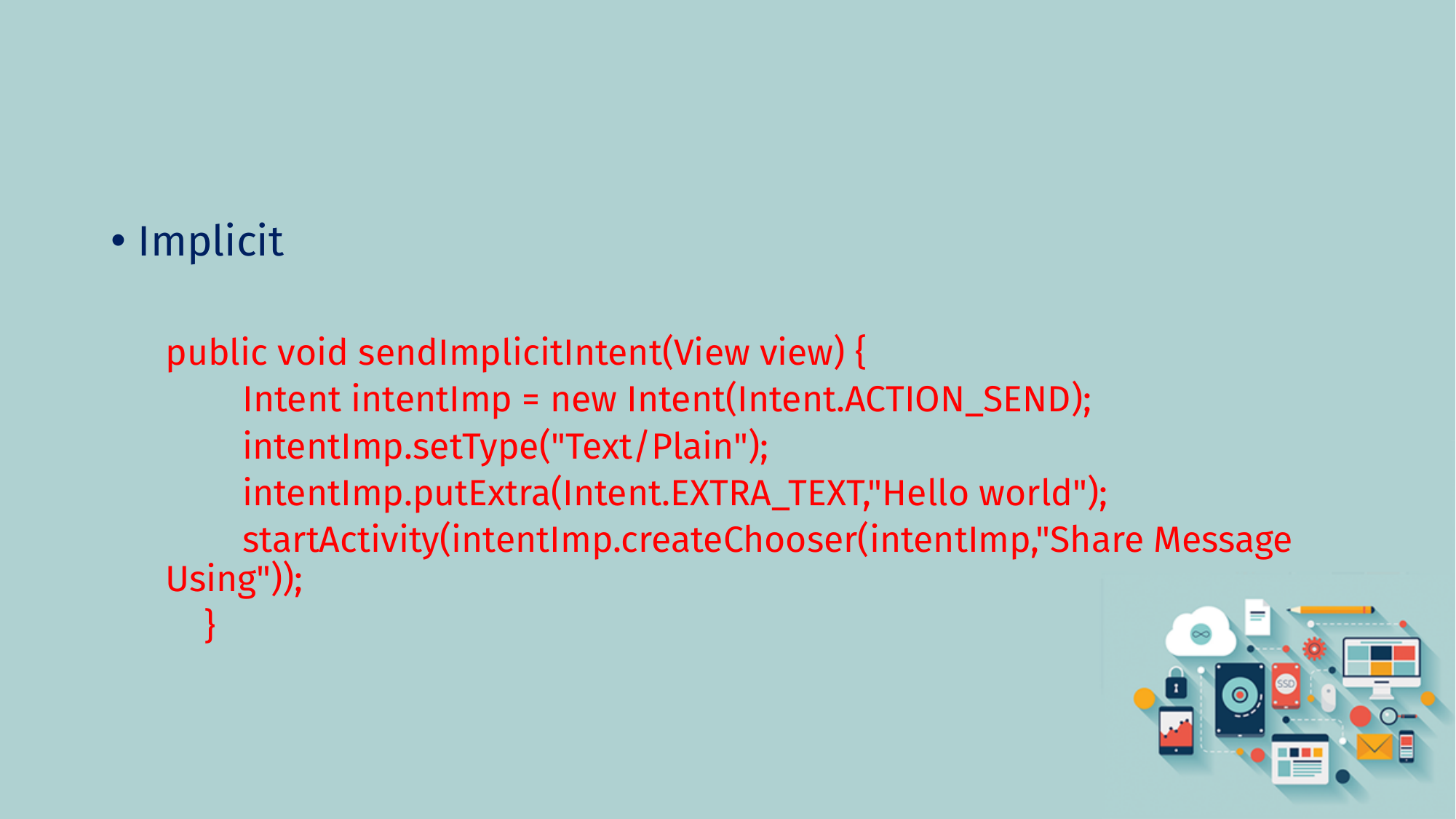

#
Implicit

public void sendImplicitIntent(View view) {
        Intent intentImp = new Intent(Intent.ACTION_SEND);
        intentImp.setType("Text/Plain");
        intentImp.putExtra(Intent.EXTRA_TEXT,"Hello world");
        startActivity(intentImp.createChooser(intentImp,"Share Message Using"));
    }